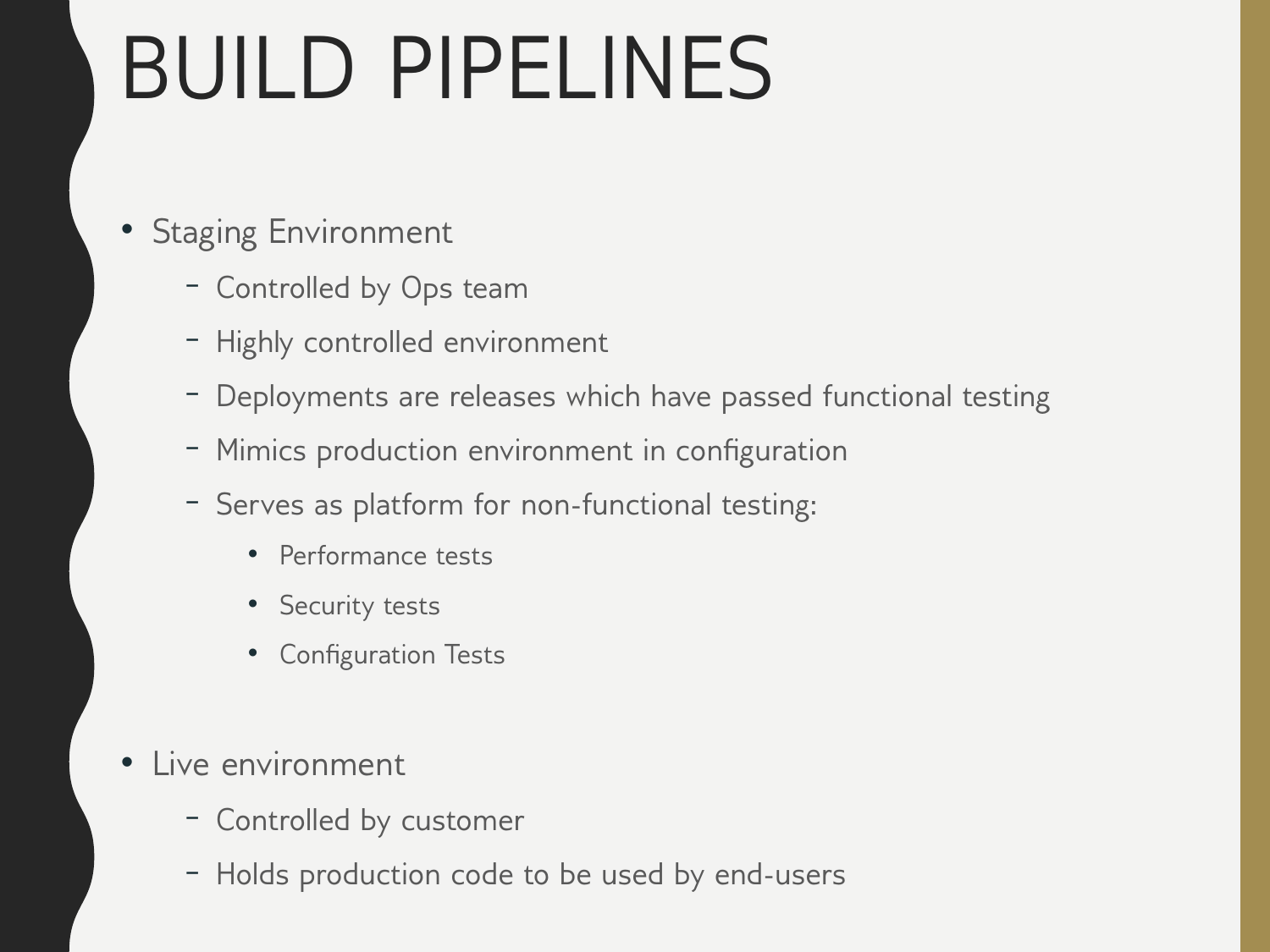

# Build Pipelines
Staging Environment
Controlled by Ops team
Highly controlled environment
Deployments are releases which have passed functional testing
Mimics production environment in configuration
Serves as platform for non-functional testing:
Performance tests
Security tests
Configuration Tests

Live environment
Controlled by customer
Holds production code to be used by end-users